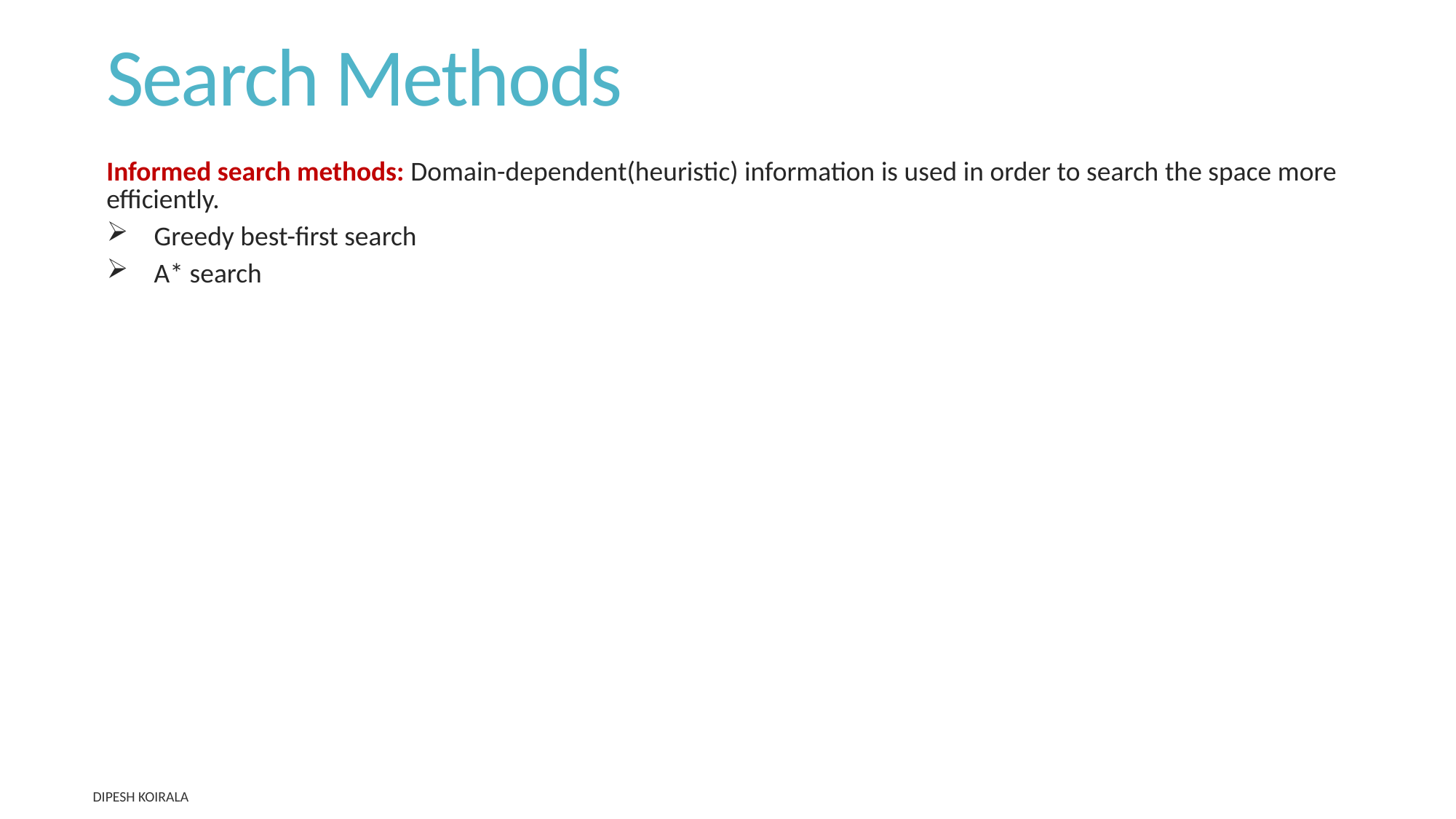

# Search Methods
Informed search methods: Domain-dependent(heuristic) information is used in order to search the space more efficiently.
 Greedy best-first search
 A* search

Dipesh Koirala